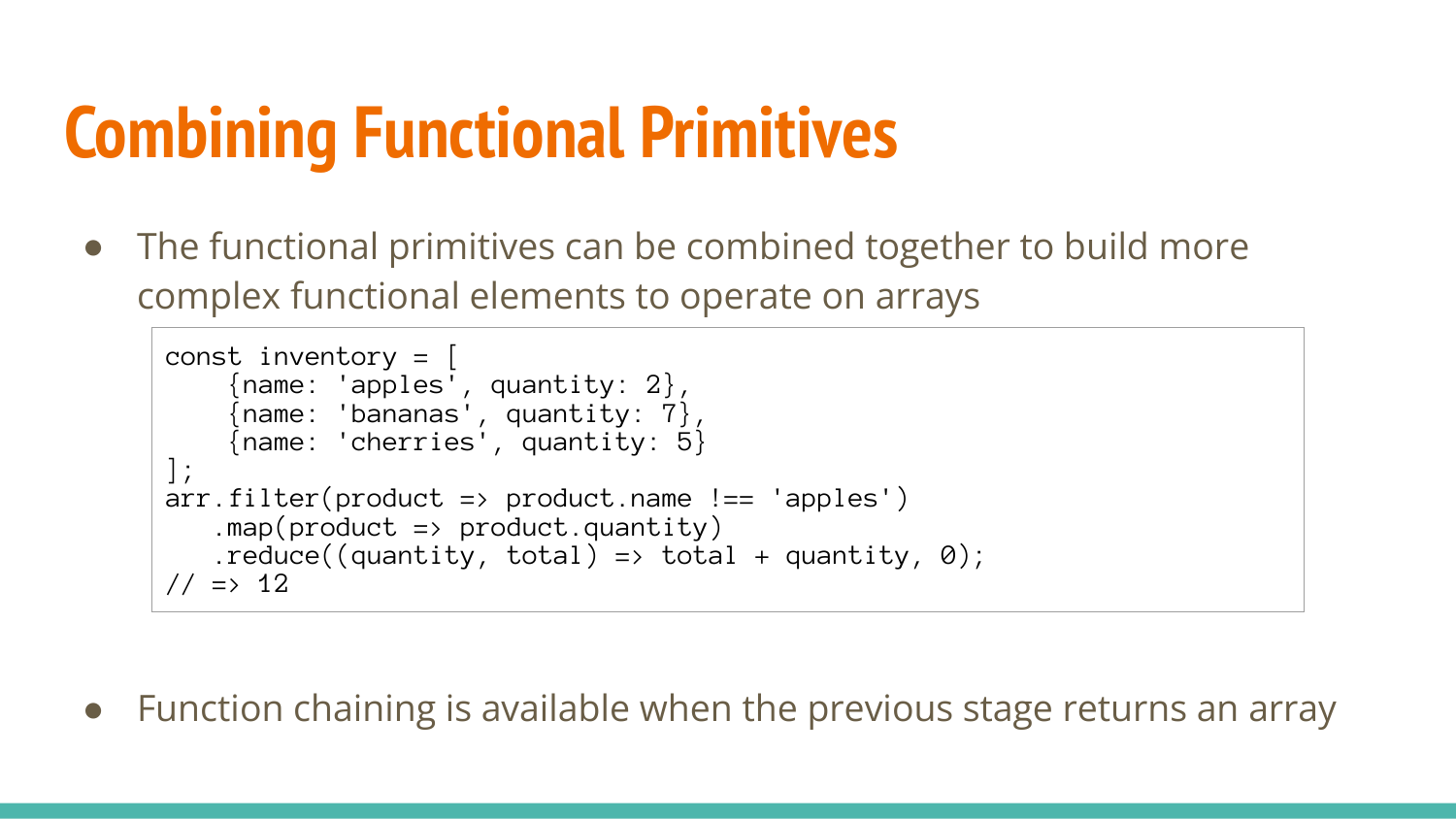

# Combining Functional Primitives
The functional primitives can be combined together to build more complex functional elements to operate on arrays

Function chaining is available when the previous stage returns an array

| const inventory = [ {name: 'apples', quantity: 2}, {name: 'bananas', quantity: 7}, {name: 'cherries', quantity: 5} ]; arr.filter(product => product.name !== 'apples') .map(product => product.quantity) .reduce((quantity, total) => total + quantity, 0); // => 12 |
| --- |